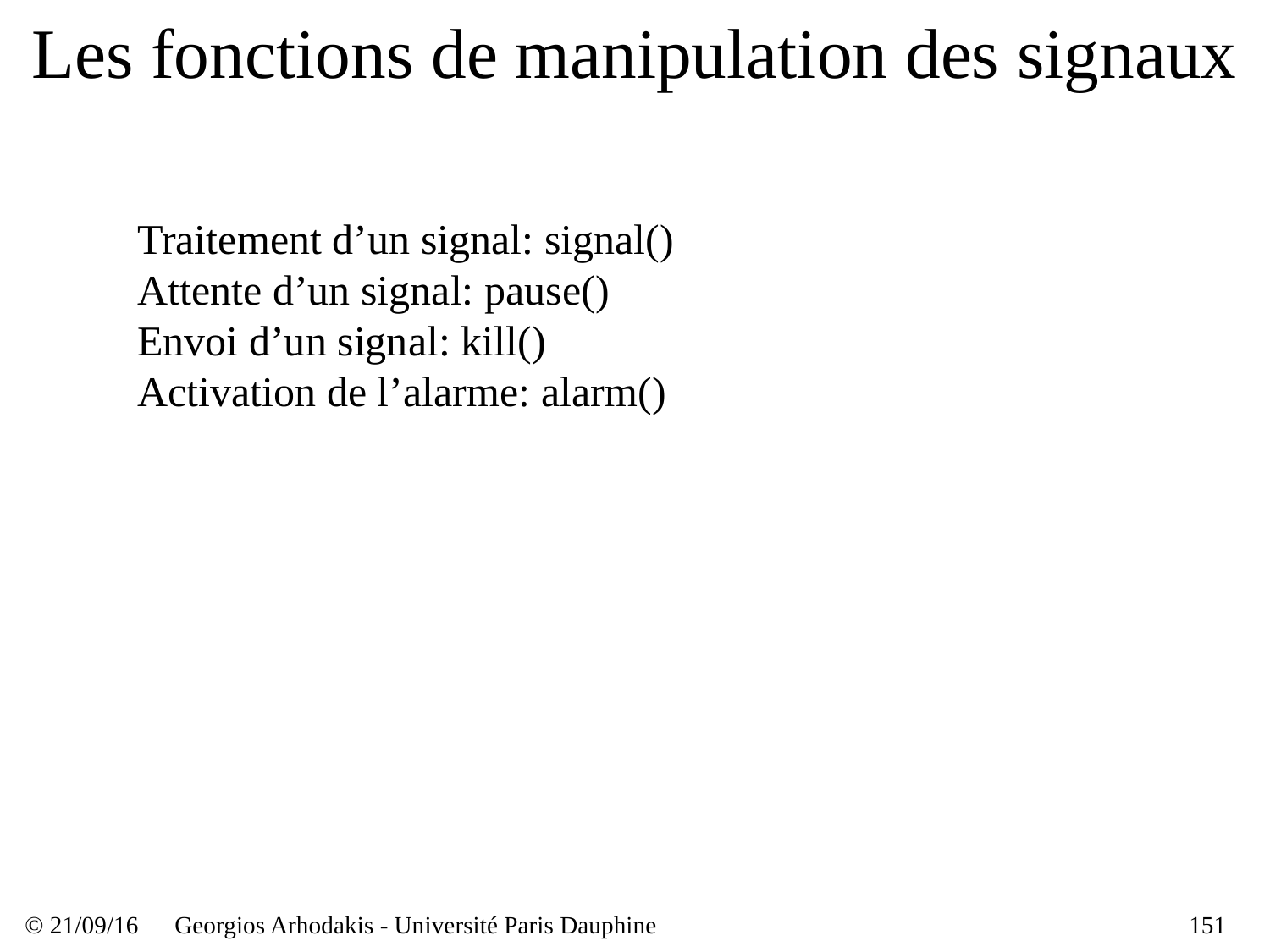

# Les fonctions de manipulation des signaux
Traitement d’un signal: signal()
Attente d’un signal: pause()
Envoi d’un signal: kill()
Activation de l’alarme: alarm()
© 21/09/16
Georgios Arhodakis - Université Paris Dauphine
151